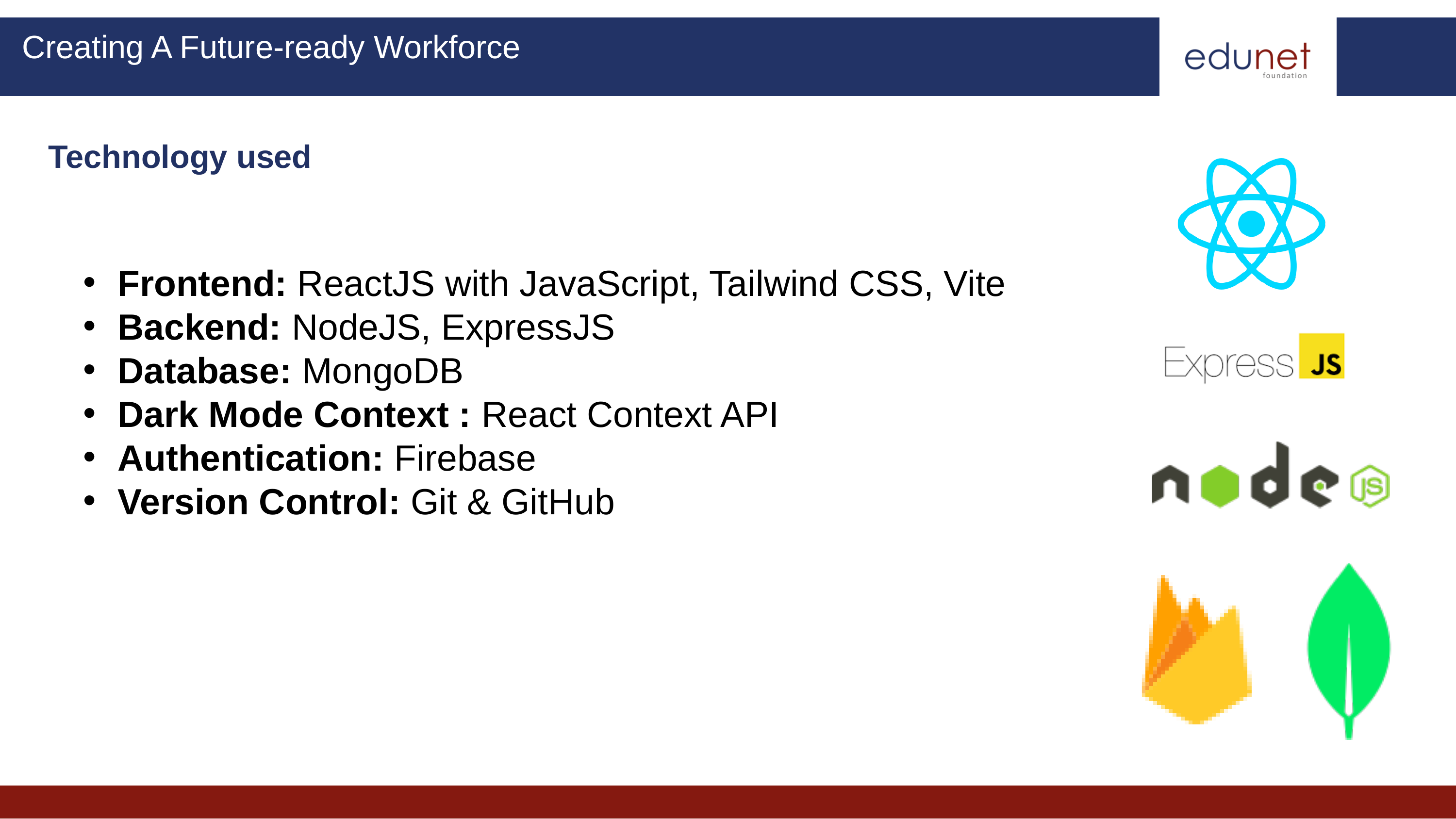

Creating A Future-ready Workforce

Technology used

Frontend: ReactJS with JavaScript, Tailwind CSS, Vite
Backend: NodeJS, ExpressJS
Database: MongoDB
Dark Mode Context : React Context API
Authentication: Firebase
Version Control: Git & GitHub